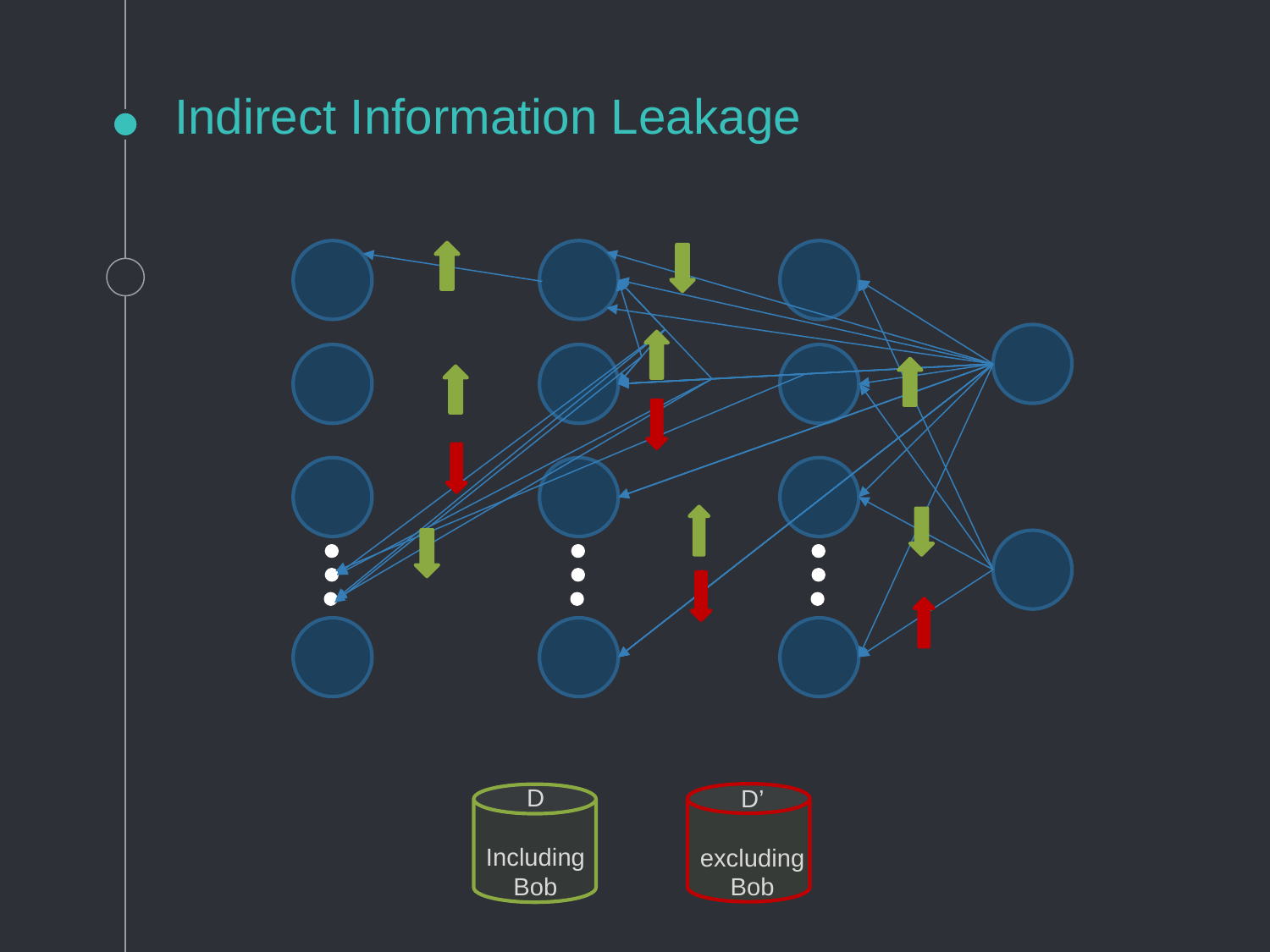

# Indirect Information Leakage

D

Including
Bob
D’

excluding
Bob